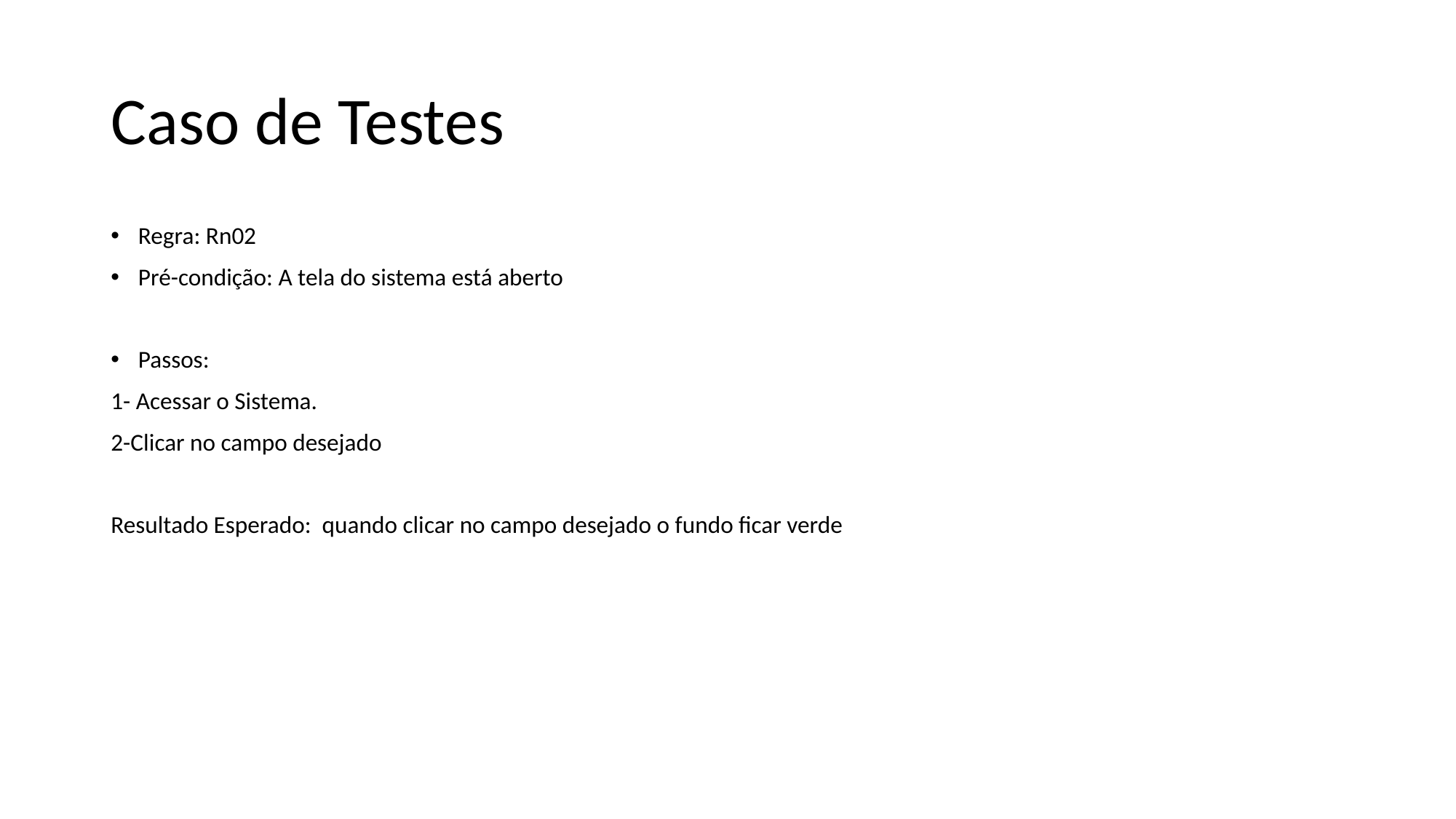

# Caso de Testes
Regra: Rn02
Pré-condição: A tela do sistema está aberto

Passos:
1- Acessar o Sistema.
2-Clicar no campo desejado

Resultado Esperado:  quando clicar no campo desejado o fundo ficar verde